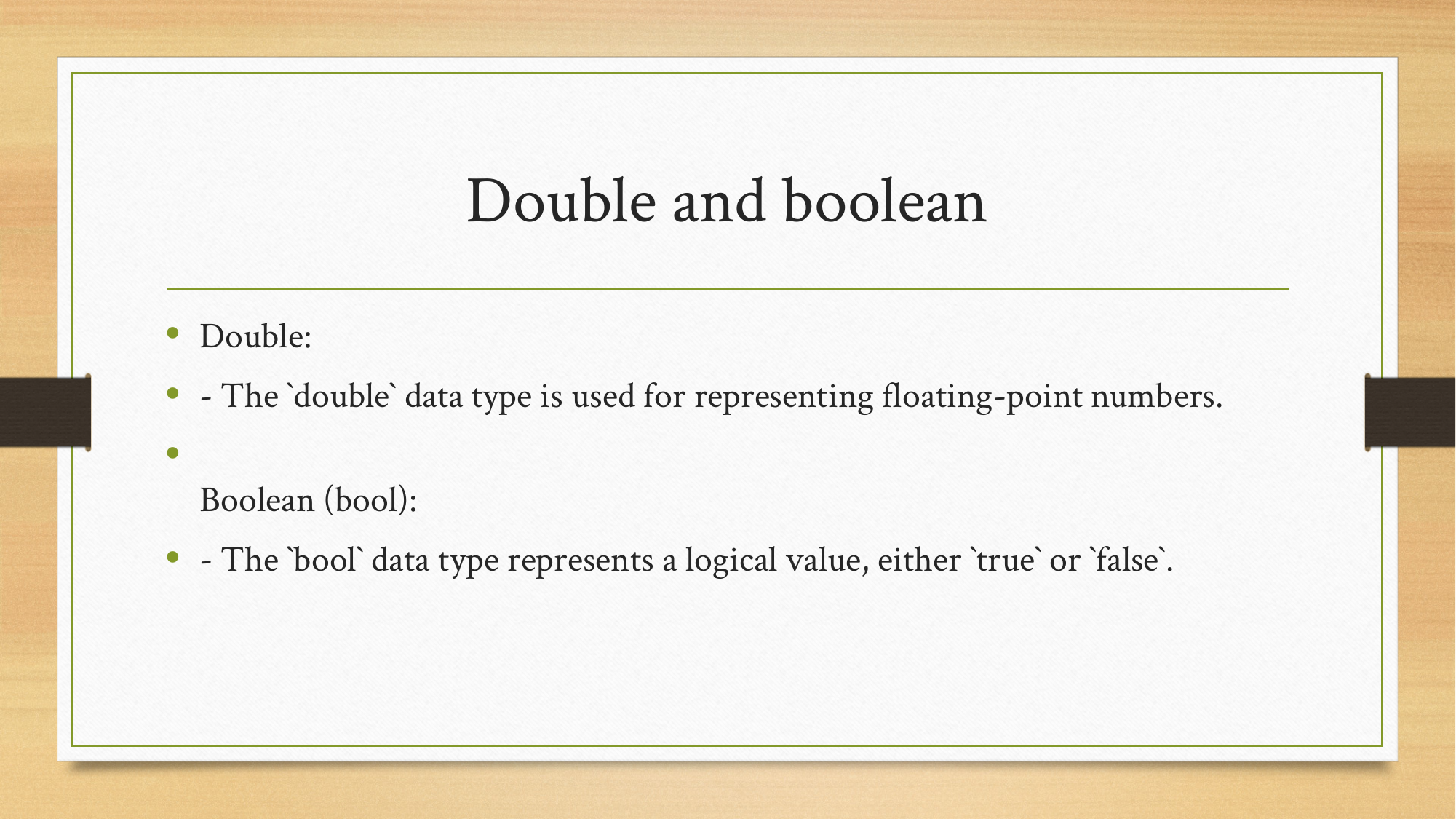

# Double and boolean
Double:
- The `double` data type is used for representing floating-point numbers.
Boolean (bool):
- The `bool` data type represents a logical value, either `true` or `false`.